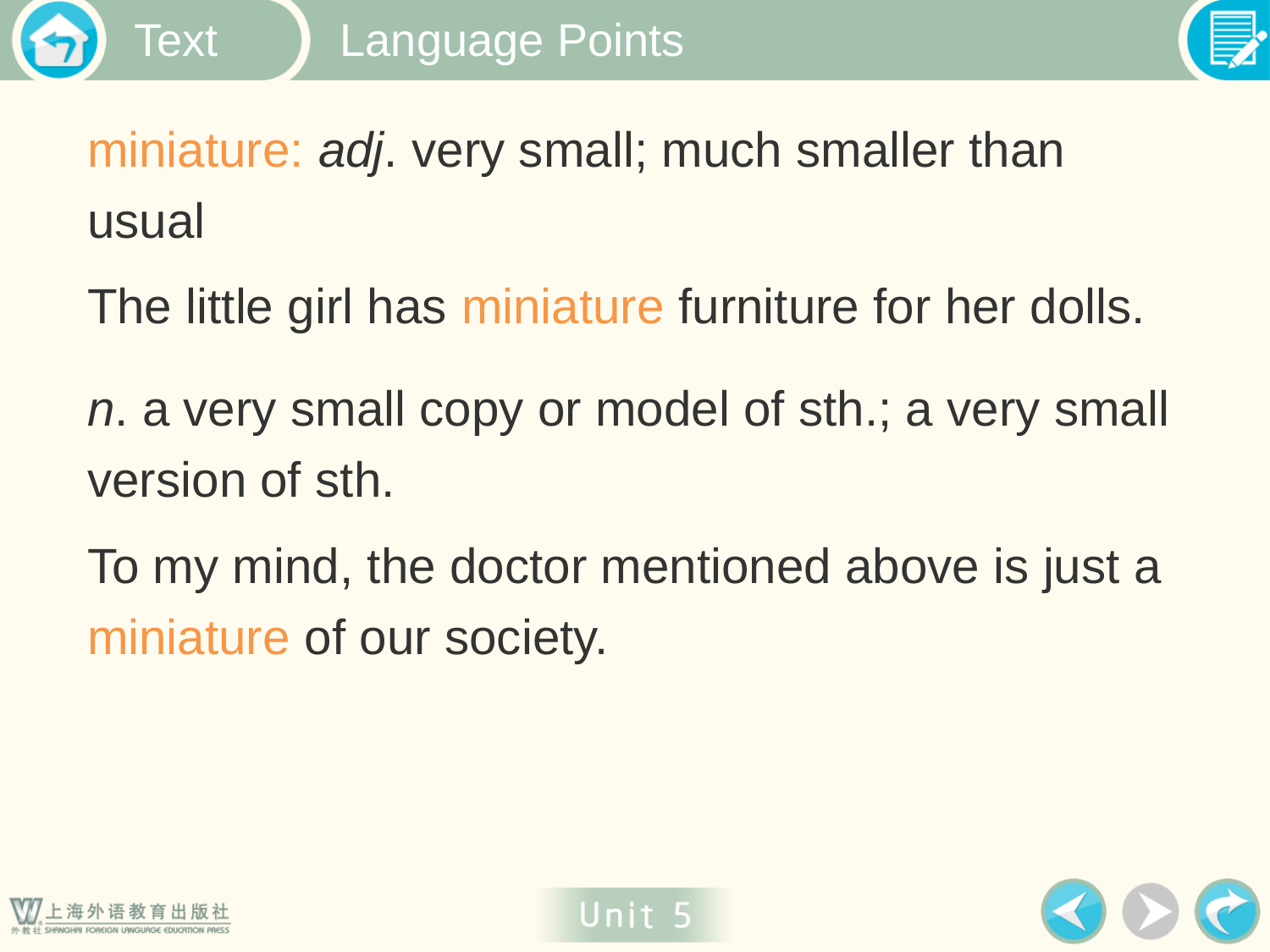

Language Points
miniature: adj. very small; much smaller than usual

The little girl has miniature furniture for her dolls.
n. a very small copy or model of sth.; a very small version of sth.
To my mind, the doctor mentioned above is just a miniature of our society.